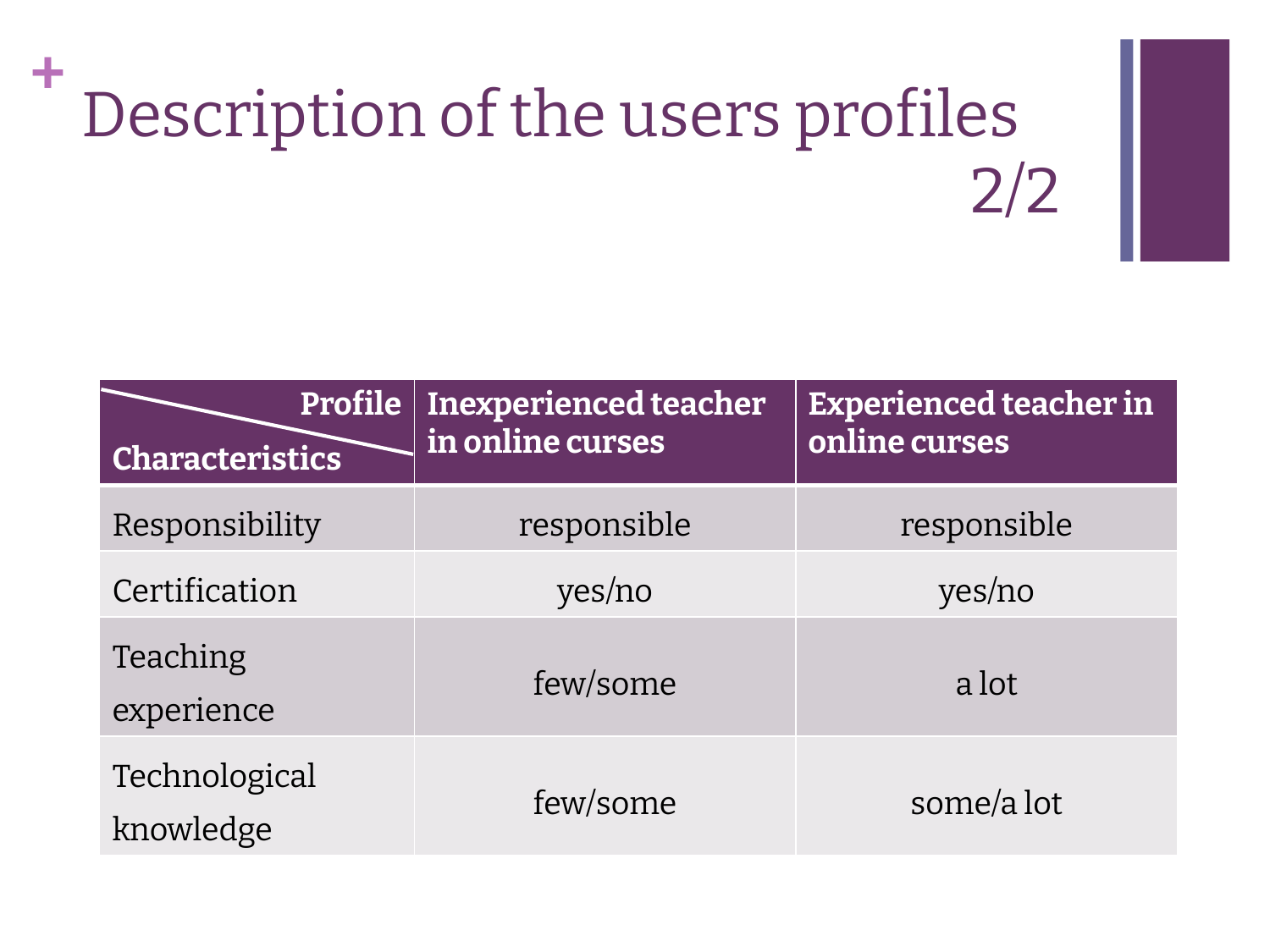

# Description of the users profiles								2/2
| Profile Characteristics | Inexperienced teacher in online curses | Experienced teacher in online curses |
| --- | --- | --- |
| Responsibility | responsible | responsible |
| Certification | yes/no | yes/no |
| Teaching experience | few/some | a lot |
| Technological knowledge | few/some | some/a lot |